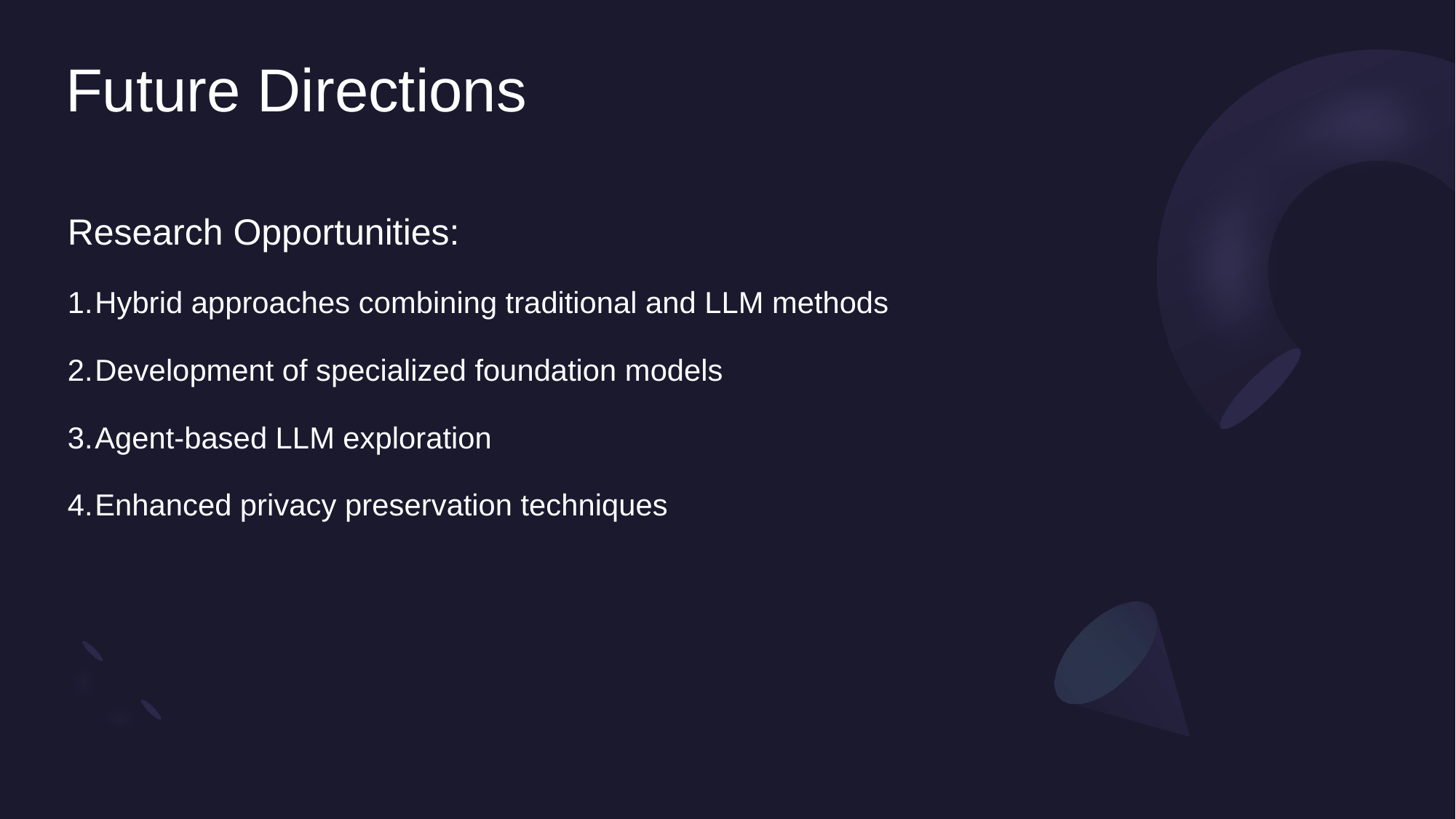

# Future Directions
Research Opportunities:
Hybrid approaches combining traditional and LLM methods
Development of specialized foundation models
Agent-based LLM exploration
Enhanced privacy preservation techniques